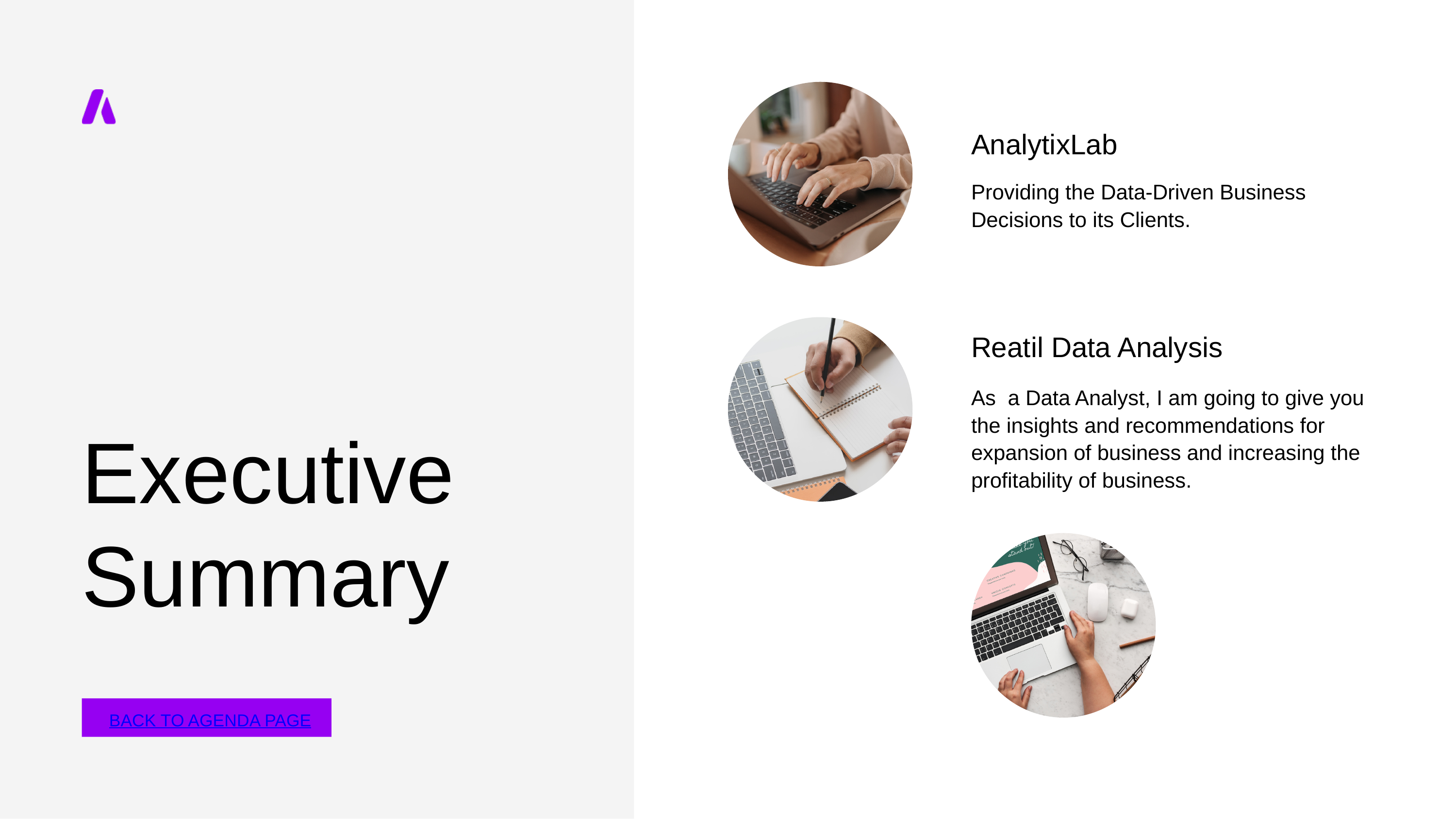

AnalytixLab
Providing the Data-Driven Business Decisions to its Clients.

Reatil Data Analysis
As  a Data Analyst, I am going to give you the insights and recommendations for expansion of business and increasing the profitability of business.
Executive Summary

BACK TO AGENDA PAGE